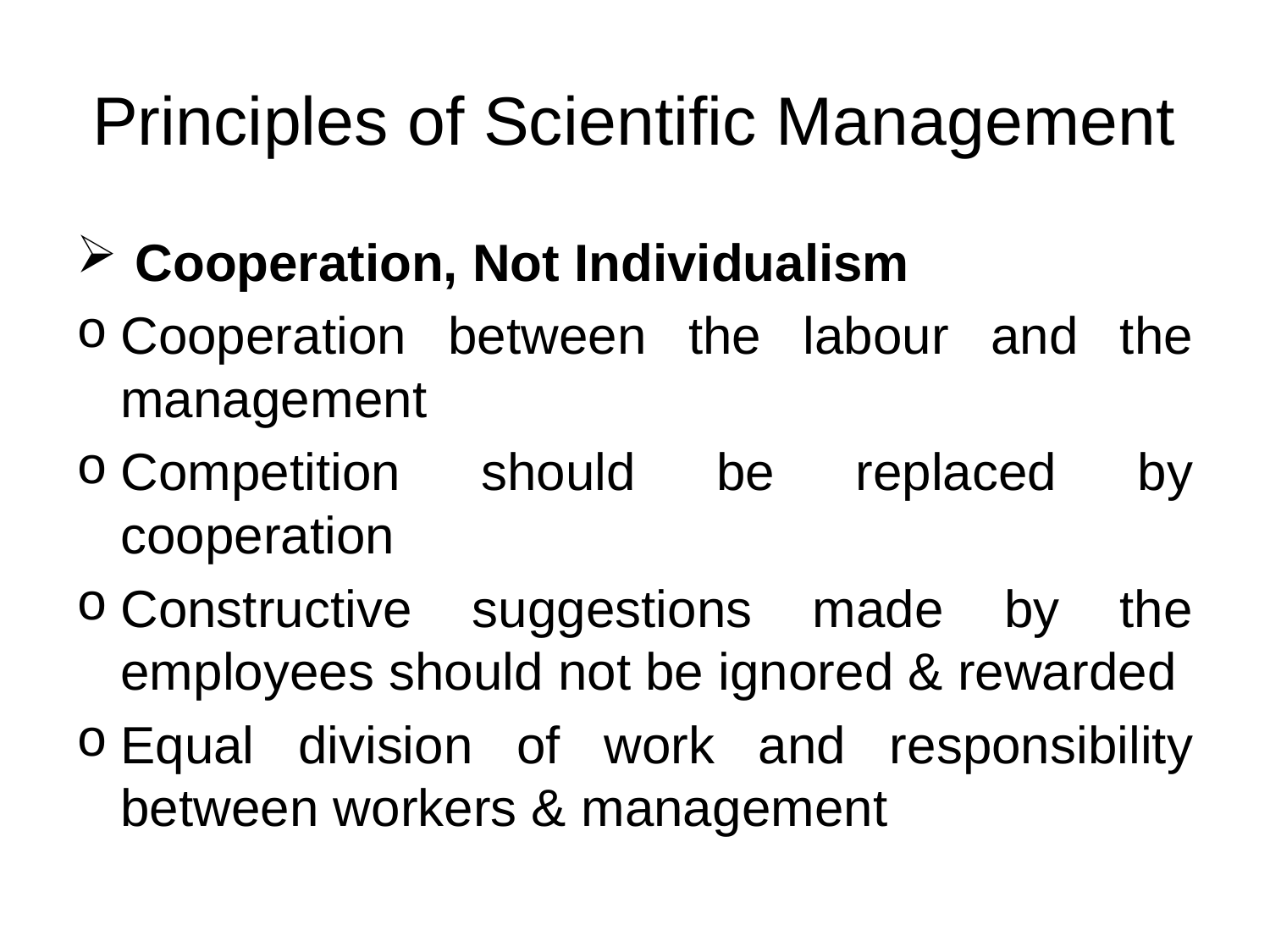

# Principles of Scientific Management
 Cooperation, Not Individualism
Cooperation between the labour and the management
Competition should be replaced by cooperation
Constructive suggestions made by the employees should not be ignored & rewarded
Equal division of work and responsibility between workers & management